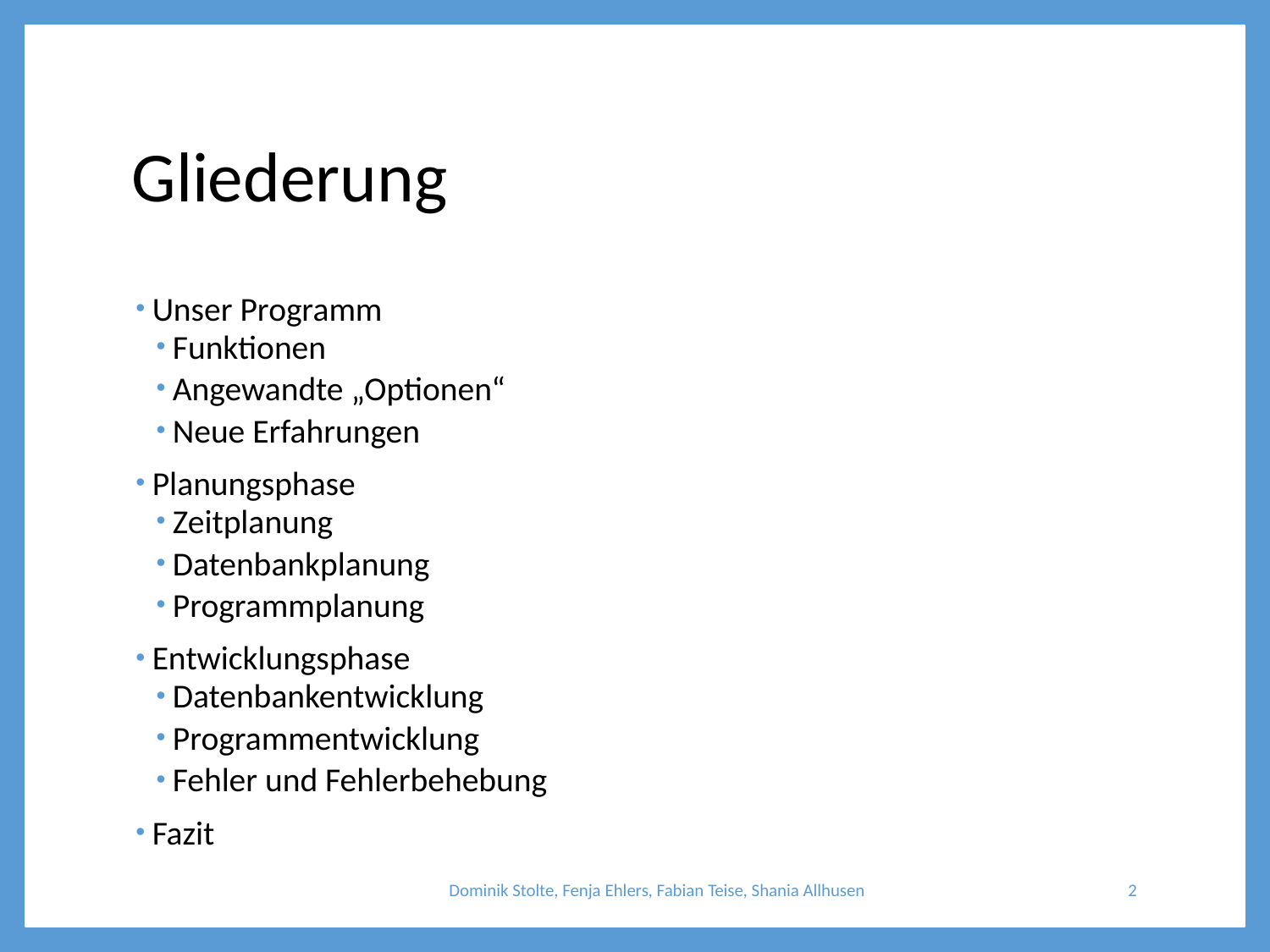

# Gliederung
Unser Programm
Funktionen
Angewandte „Optionen“
Neue Erfahrungen
Planungsphase
Zeitplanung
Datenbankplanung
Programmplanung
Entwicklungsphase
Datenbankentwicklung
Programmentwicklung
Fehler und Fehlerbehebung
Fazit

Dominik Stolte, Fenja Ehlers, Fabian Teise, Shania Allhusen
2